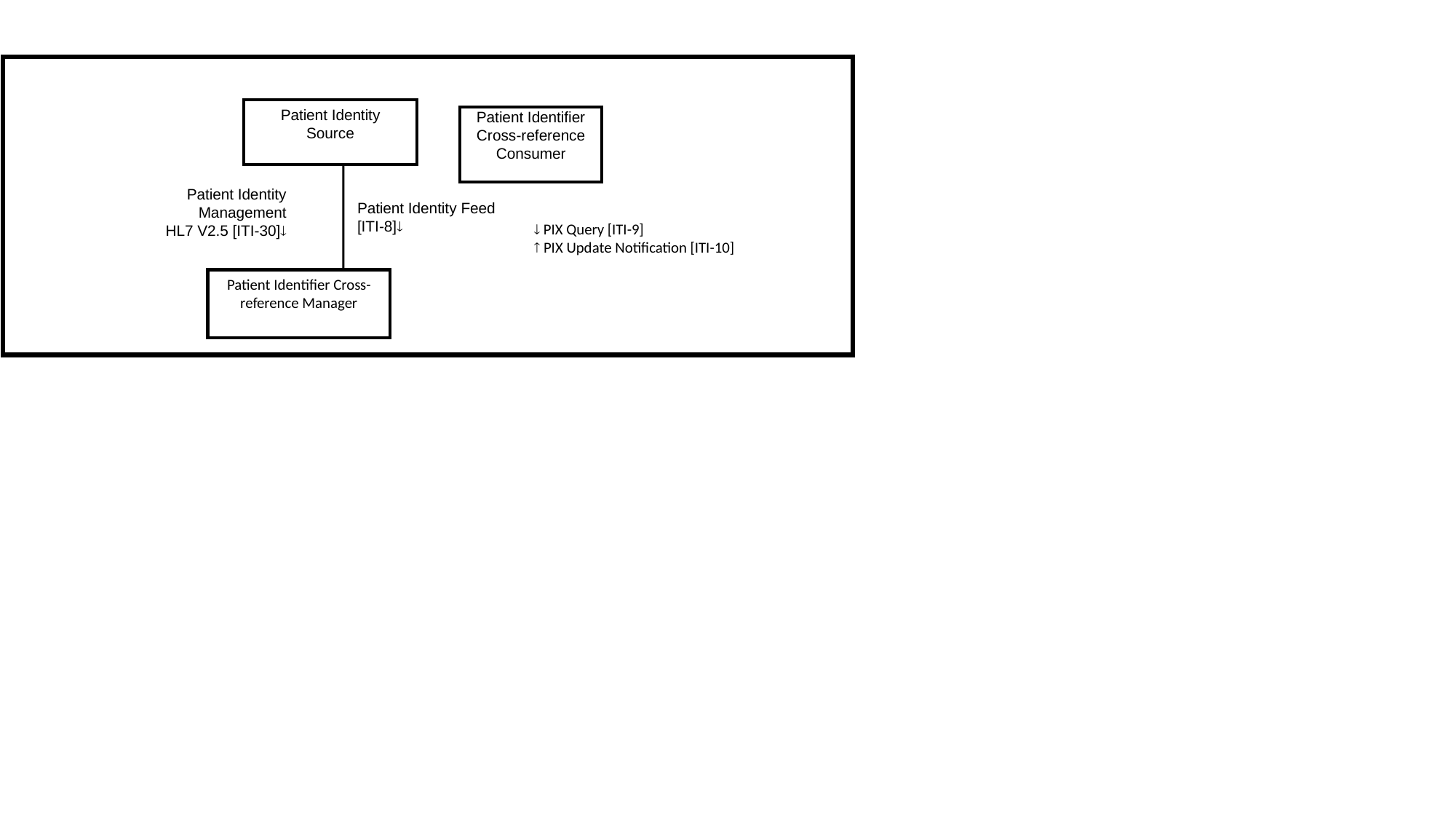

Patient Identity Source
Patient Identifier Cross-reference Consumer

Patient Identity Management
HL7 V2.5 [ITI-30]↓
Patient Identity Feed [ITI-8]↓
↓ PIX Query [ITI-9]
↑ PIX Update Notification [ITI-10]
Patient Identifier Cross-reference Manager